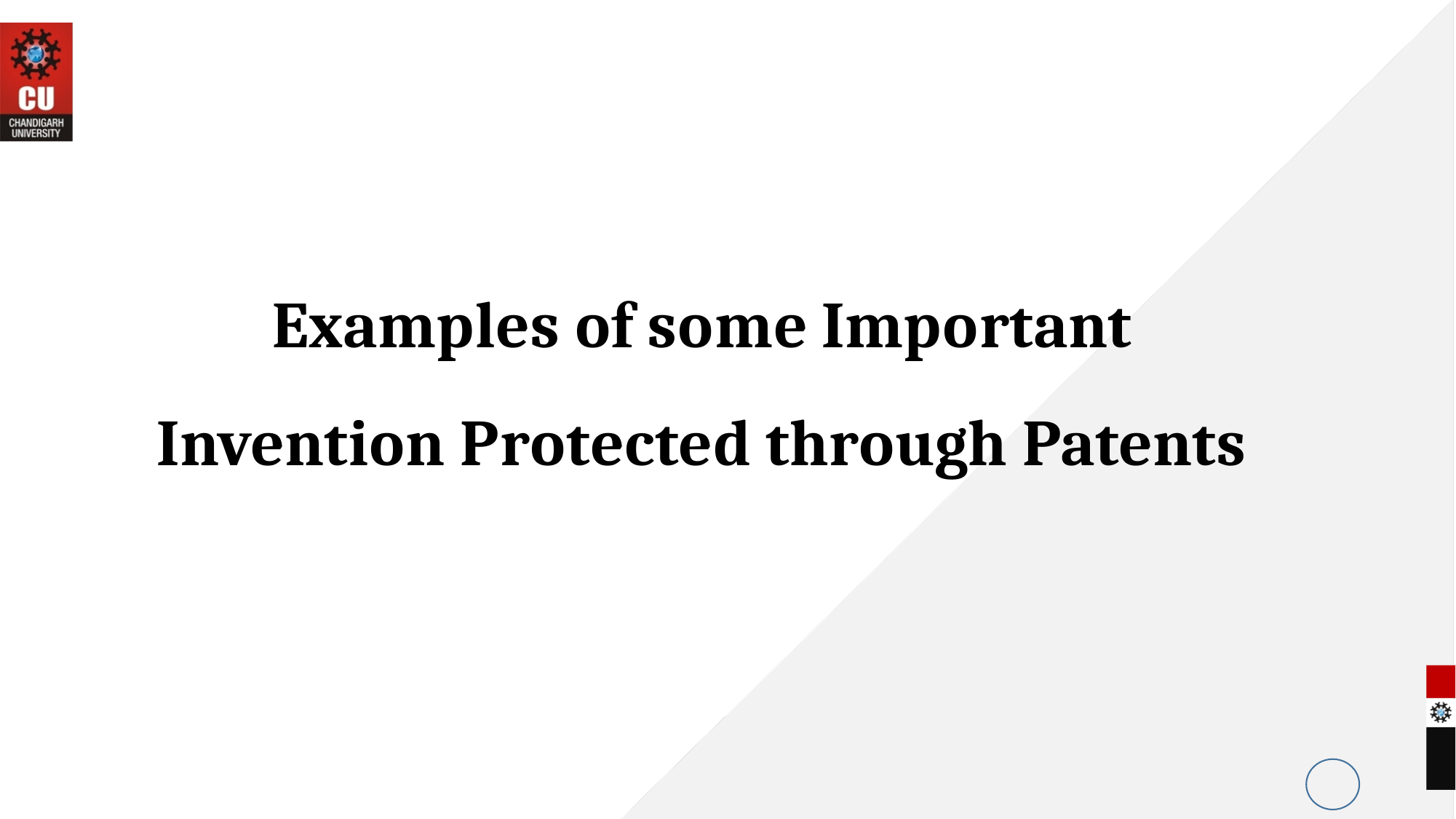

Examples of some Important Invention Protected through Patents